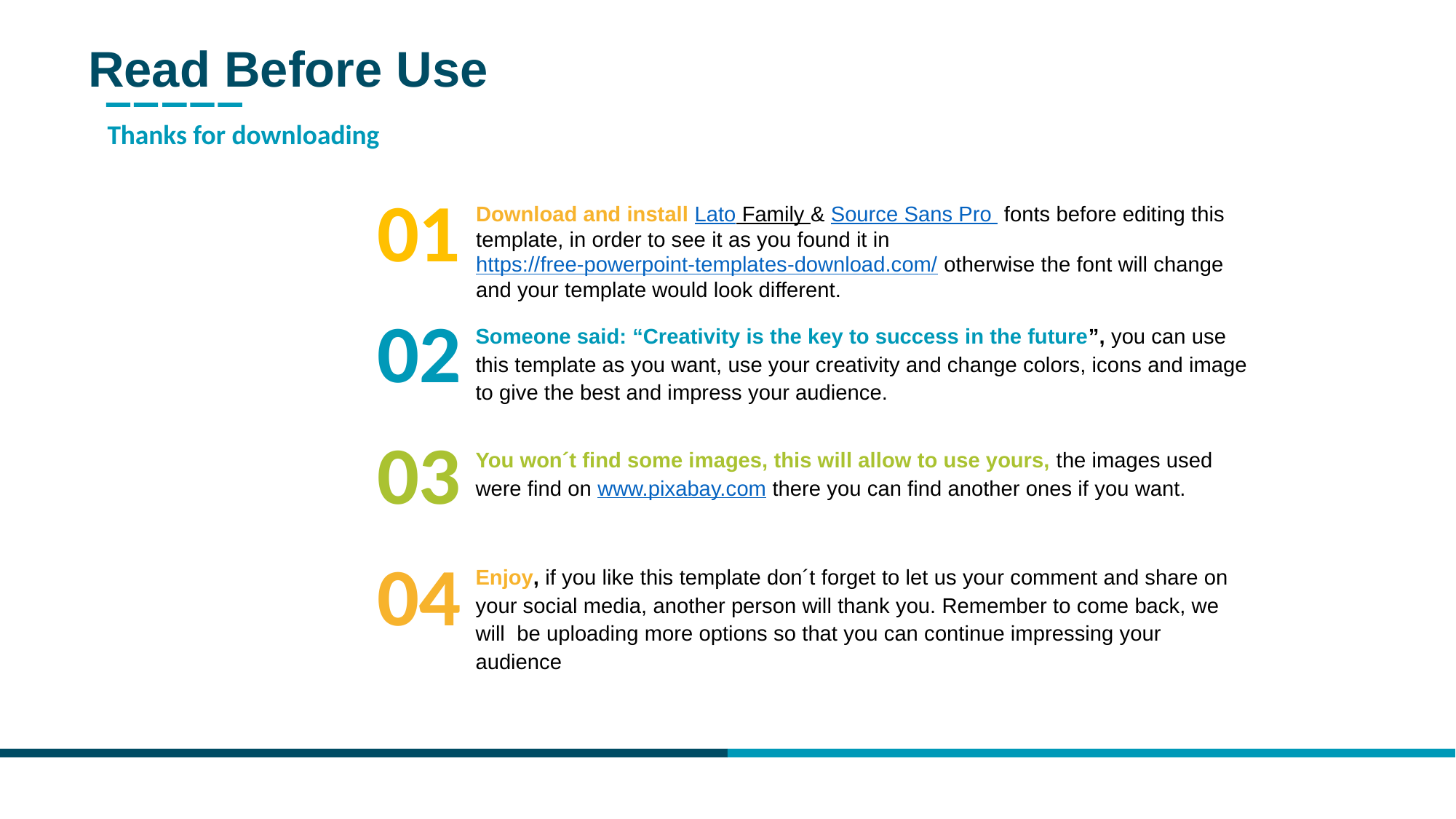

Read Before Use

Thanks for downloading
01
Download and install Lato Family & Source Sans Pro  fonts before editing this template, in order to see it as you found it in https://free-powerpoint-templates-download.com/ otherwise the font will change and your template would look different.
02
Someone said: “Creativity is the key to success in the future”, you can use this template as you want, use your creativity and change colors, icons and image to give the best and impress your audience.
03
You won´t find some images, this will allow to use yours, the images used were find on www.pixabay.com there you can find another ones if you want.
04
Enjoy, if you like this template don´t forget to let us your comment and share on your social media, another person will thank you. Remember to come back, we will  be uploading more options so that you can continue impressing your audience